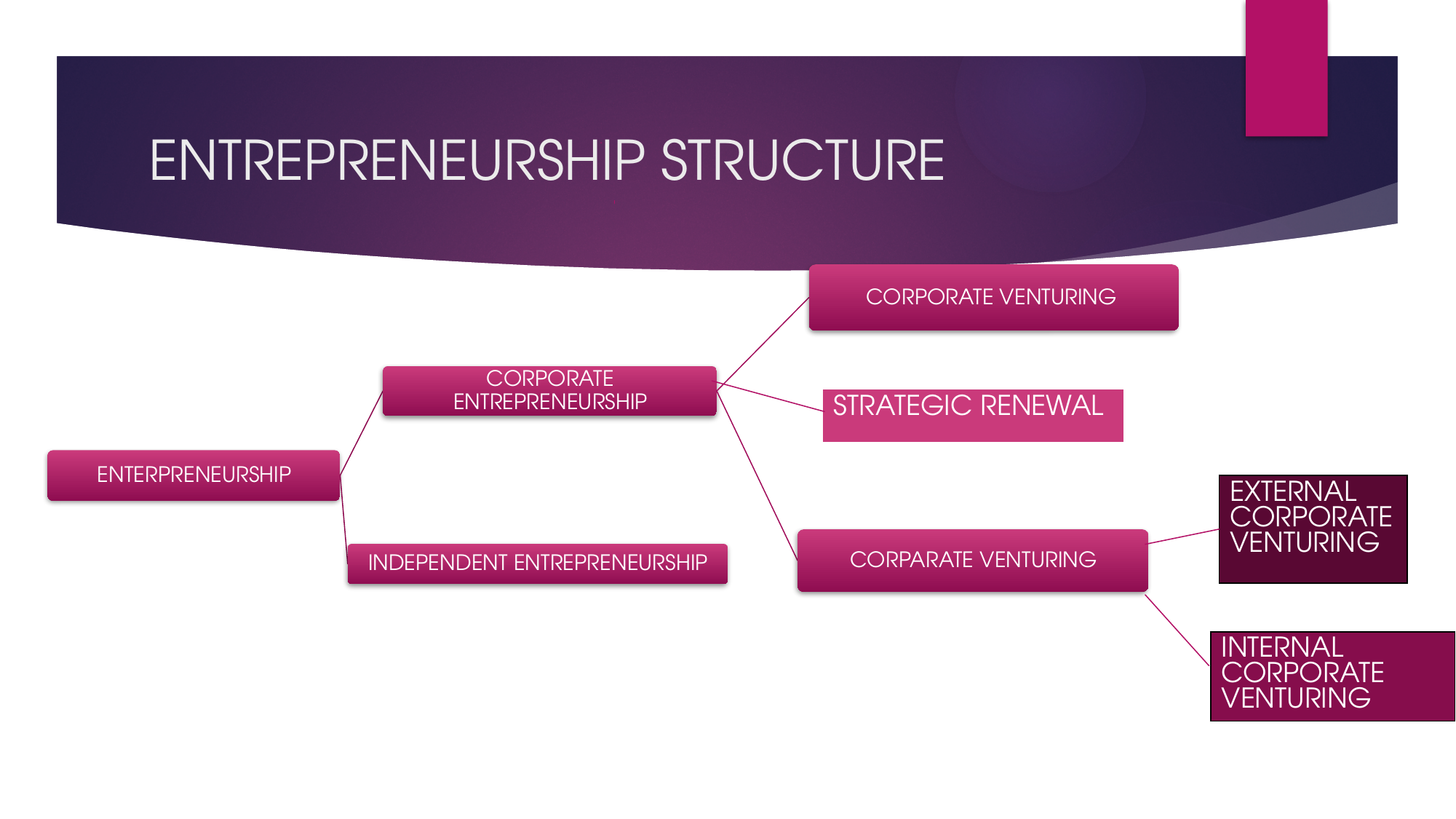

# ENTREPRENEURSHIP STRUCTURE
ENTERPRENEURSHIP

CORPORATE ENTREPRENEURSHIP

CORPORATE VENTURING

CORPARATE VENTURING

INDEPENDENT ENTREPRENEURSHIP
| STRATEGIC RENEWAL |
| --- |
| EXTERNAL CORPORATE VENTURING |
| --- |
| INTERNAL CORPORATE VENTURING |
| --- |